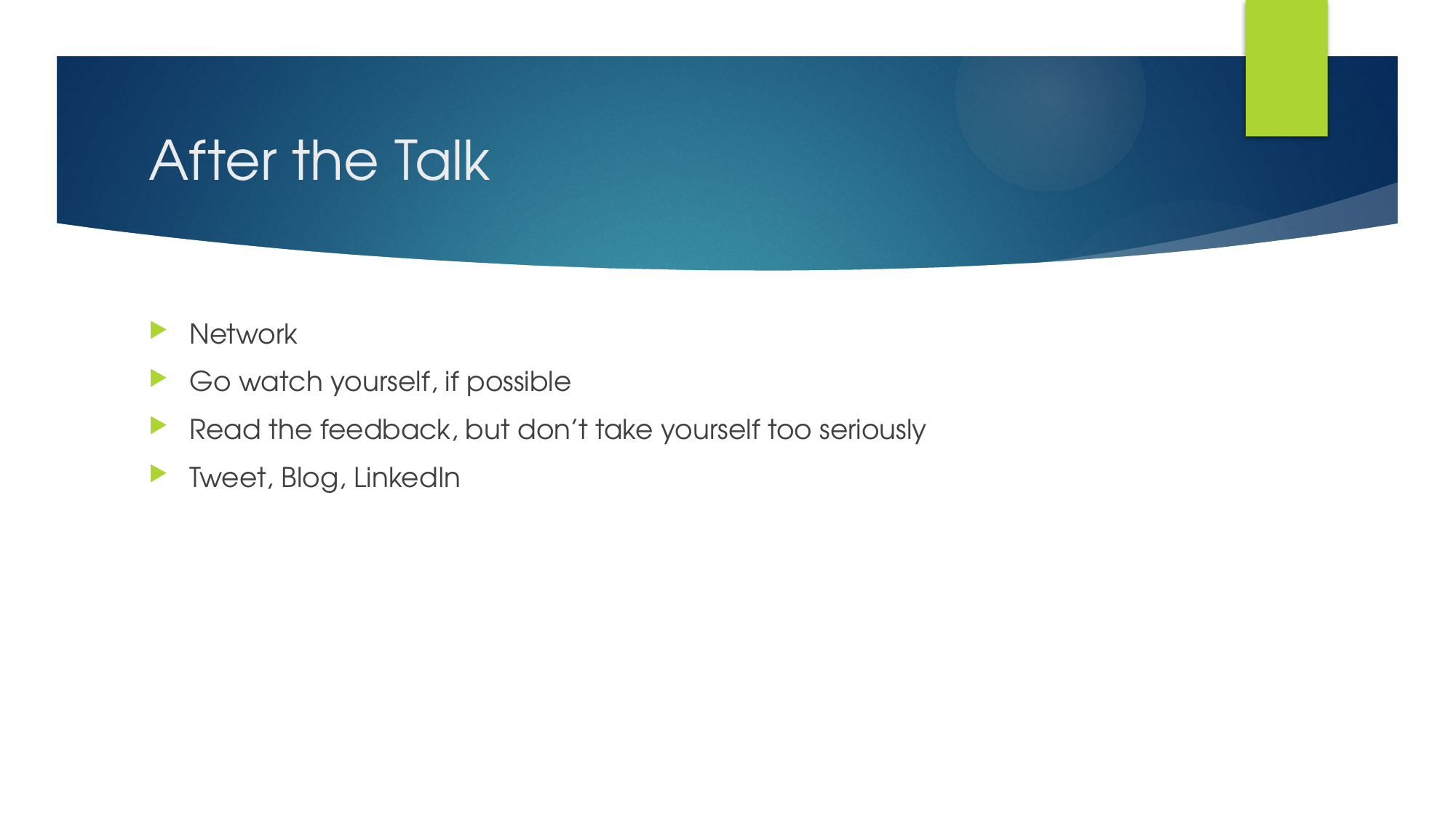

# After the Talk
Network
Go watch yourself, if possible
Read the feedback, but don’t take yourself too seriously
Tweet, Blog, LinkedIn